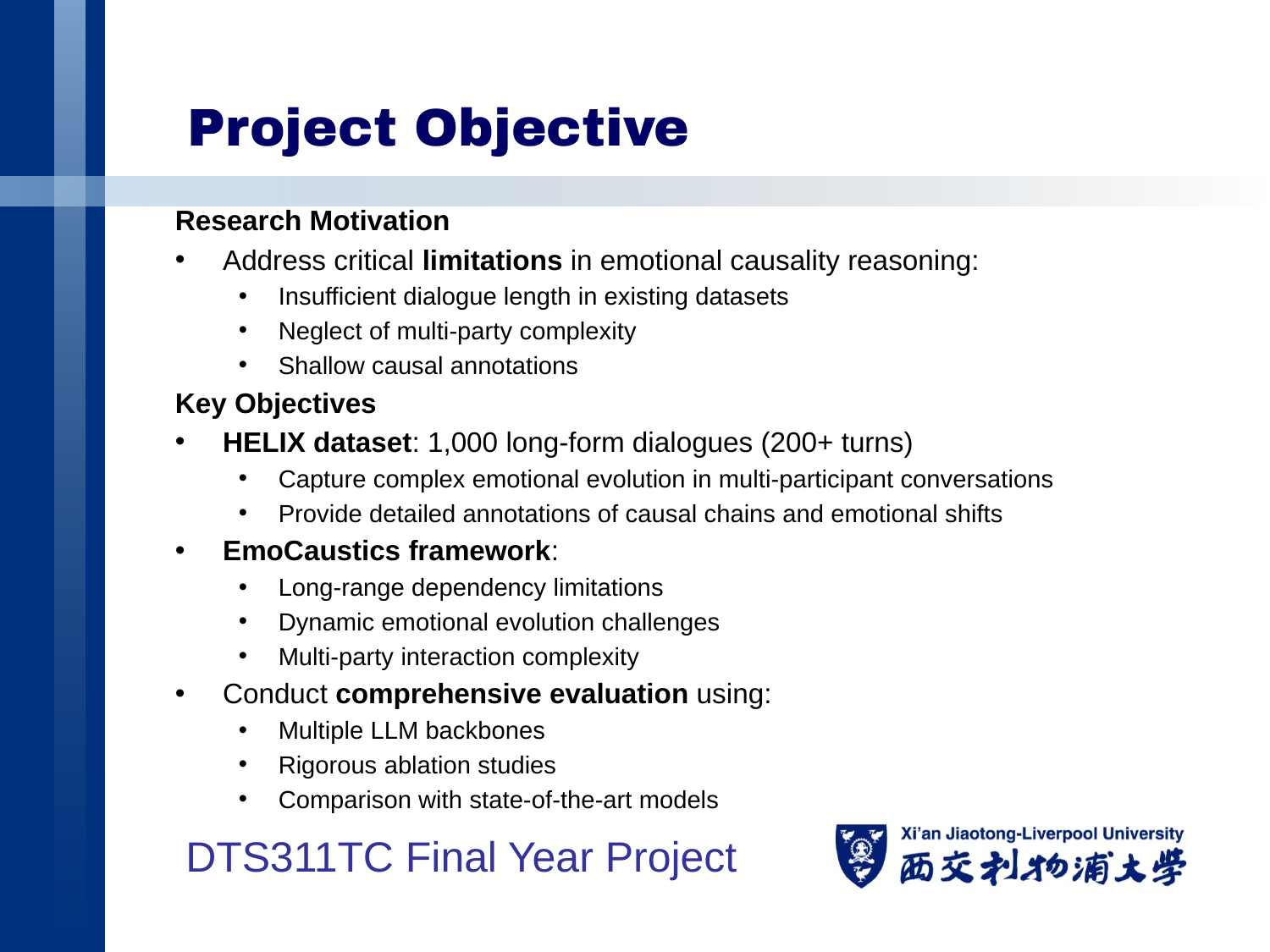

# Project Objective
Research Motivation
Address critical limitations in emotional causality reasoning:
Insufficient dialogue length in existing datasets
Neglect of multi-party complexity
Shallow causal annotations
Key Objectives
HELIX dataset: 1,000 long-form dialogues (200+ turns)
Capture complex emotional evolution in multi-participant conversations
Provide detailed annotations of causal chains and emotional shifts
EmoCaustics framework:
Long-range dependency limitations
Dynamic emotional evolution challenges
Multi-party interaction complexity
Conduct comprehensive evaluation using:
Multiple LLM backbones
Rigorous ablation studies
Comparison with state-of-the-art models